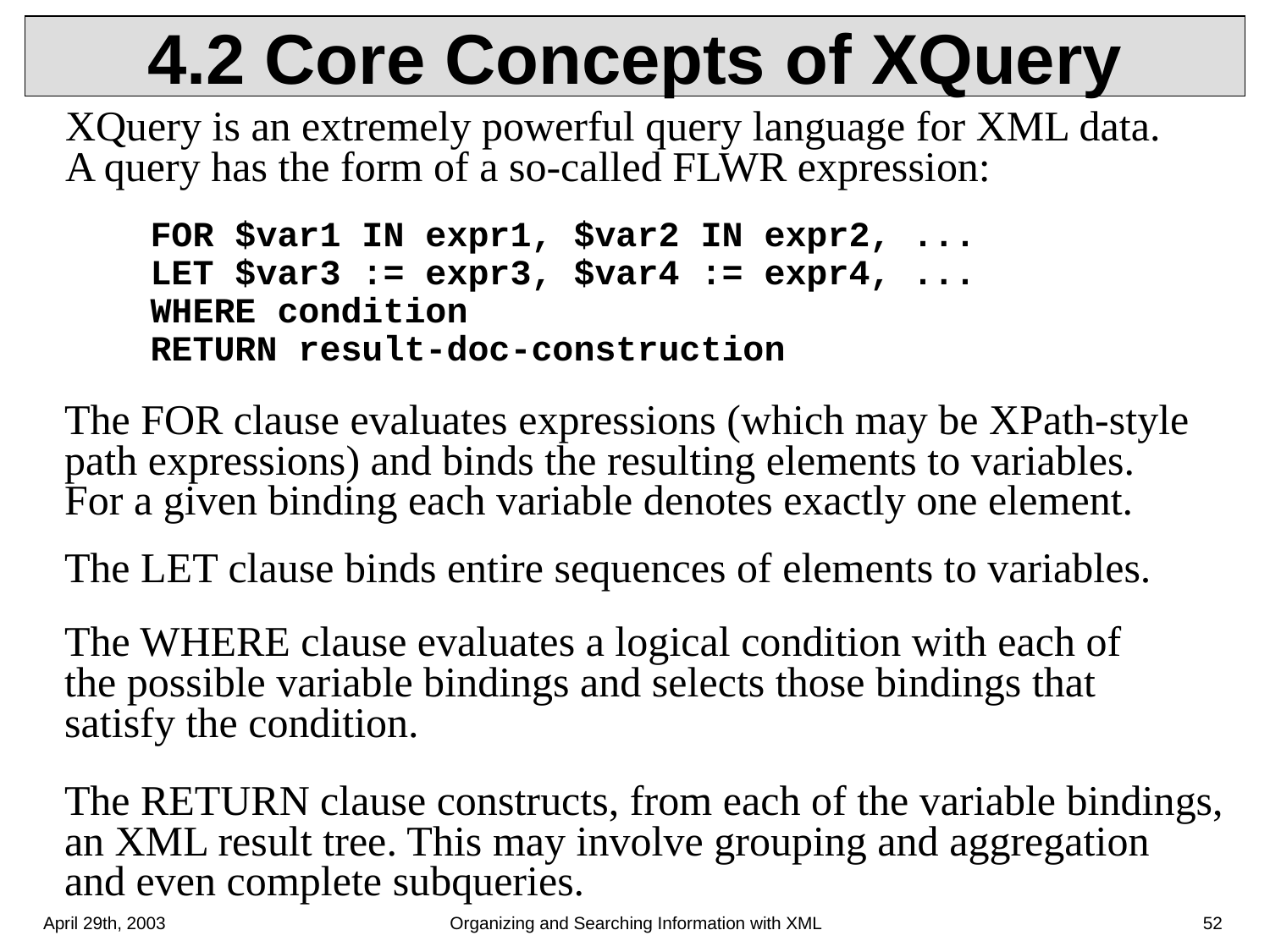

# 4.2 Core Concepts of XQuery
XQuery is an extremely powerful query language for XML data.
A query has the form of a so-called FLWR expression:
FOR $var1 IN expr1, $var2 IN expr2, ...
LET $var3 := expr3, $var4 := expr4, ...
WHERE condition
RETURN result-doc-construction
The FOR clause evaluates expressions (which may be XPath-style
path expressions) and binds the resulting elements to variables.
For a given binding each variable denotes exactly one element.
The LET clause binds entire sequences of elements to variables.
The WHERE clause evaluates a logical condition with each of
the possible variable bindings and selects those bindings that
satisfy the condition.
The RETURN clause constructs, from each of the variable bindings,
an XML result tree. This may involve grouping and aggregation
and even complete subqueries.
April 29th, 2003
Organizing and Searching Information with XML
52